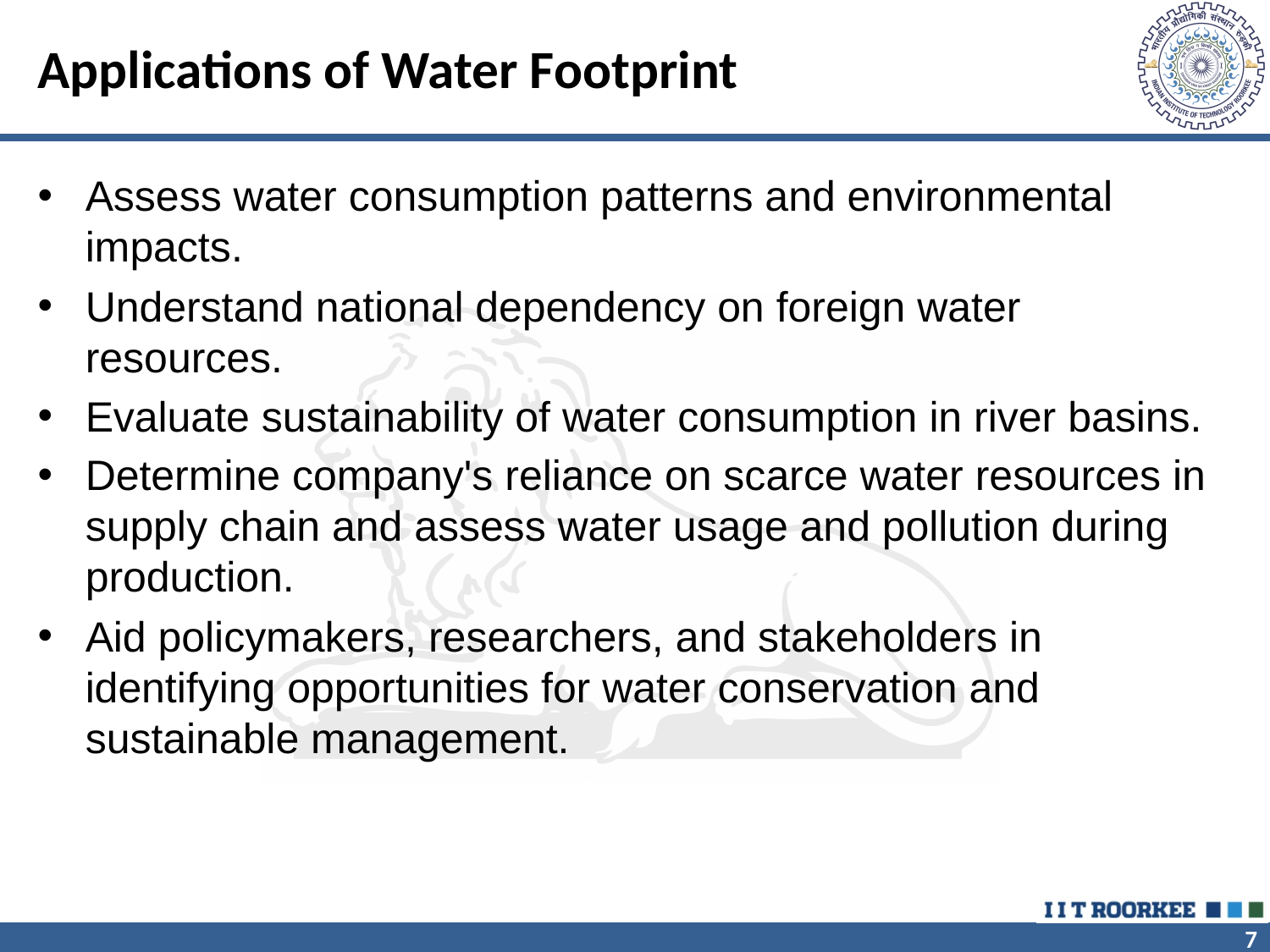

# Applications of Water Footprint
Assess water consumption patterns and environmental impacts.
Understand national dependency on foreign water resources.
Evaluate sustainability of water consumption in river basins.
Determine company's reliance on scarce water resources in supply chain and assess water usage and pollution during production.
Aid policymakers, researchers, and stakeholders in identifying opportunities for water conservation and sustainable management.